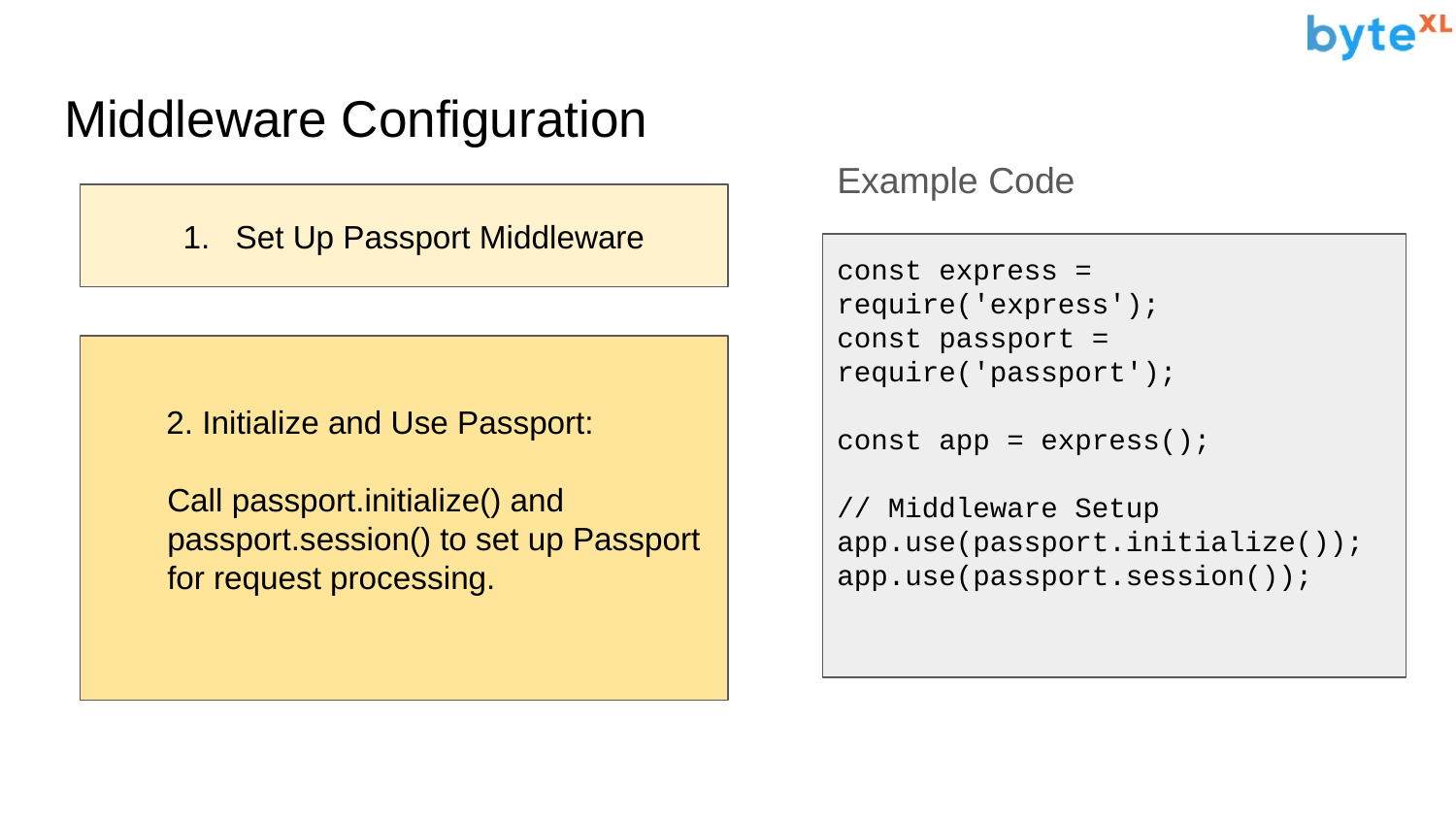

# Middleware Configuration
Example Code
Set Up Passport Middleware
const express = require('express');
const passport = require('passport');

const app = express();

// Middleware Setup
app.use(passport.initialize());
app.use(passport.session());

        2. Initialize and Use Passport:

Call passport.initialize() and passport.session() to set up Passport for request processing.